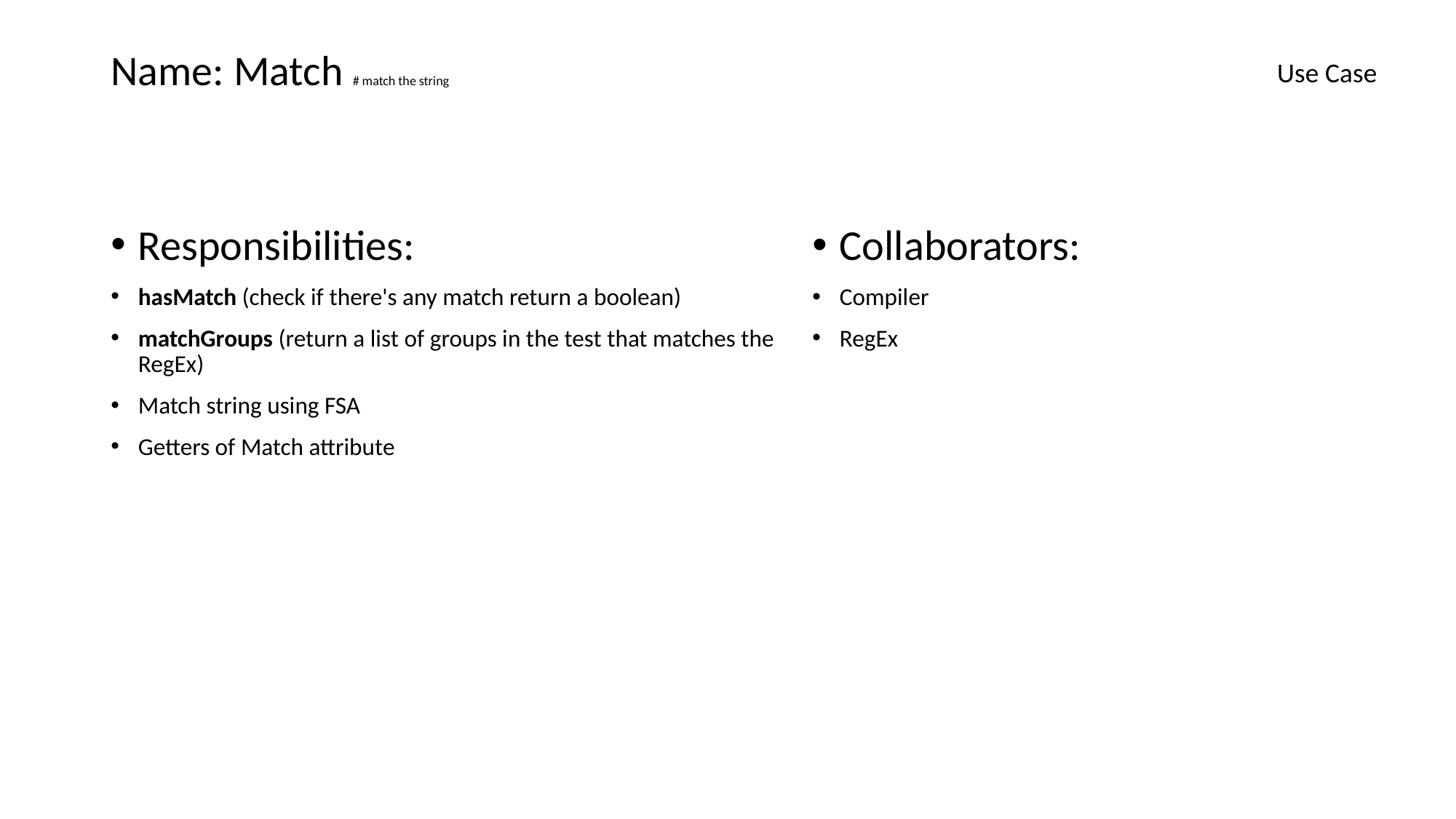

# Name: Match # match the string
Use Case
Responsibilities:
hasMatch (check if there's any match return a boolean)
matchGroups (return a list of groups in the test that matches the RegEx)
Match string using FSA
Getters of Match attribute
Collaborators:
Compiler
RegEx